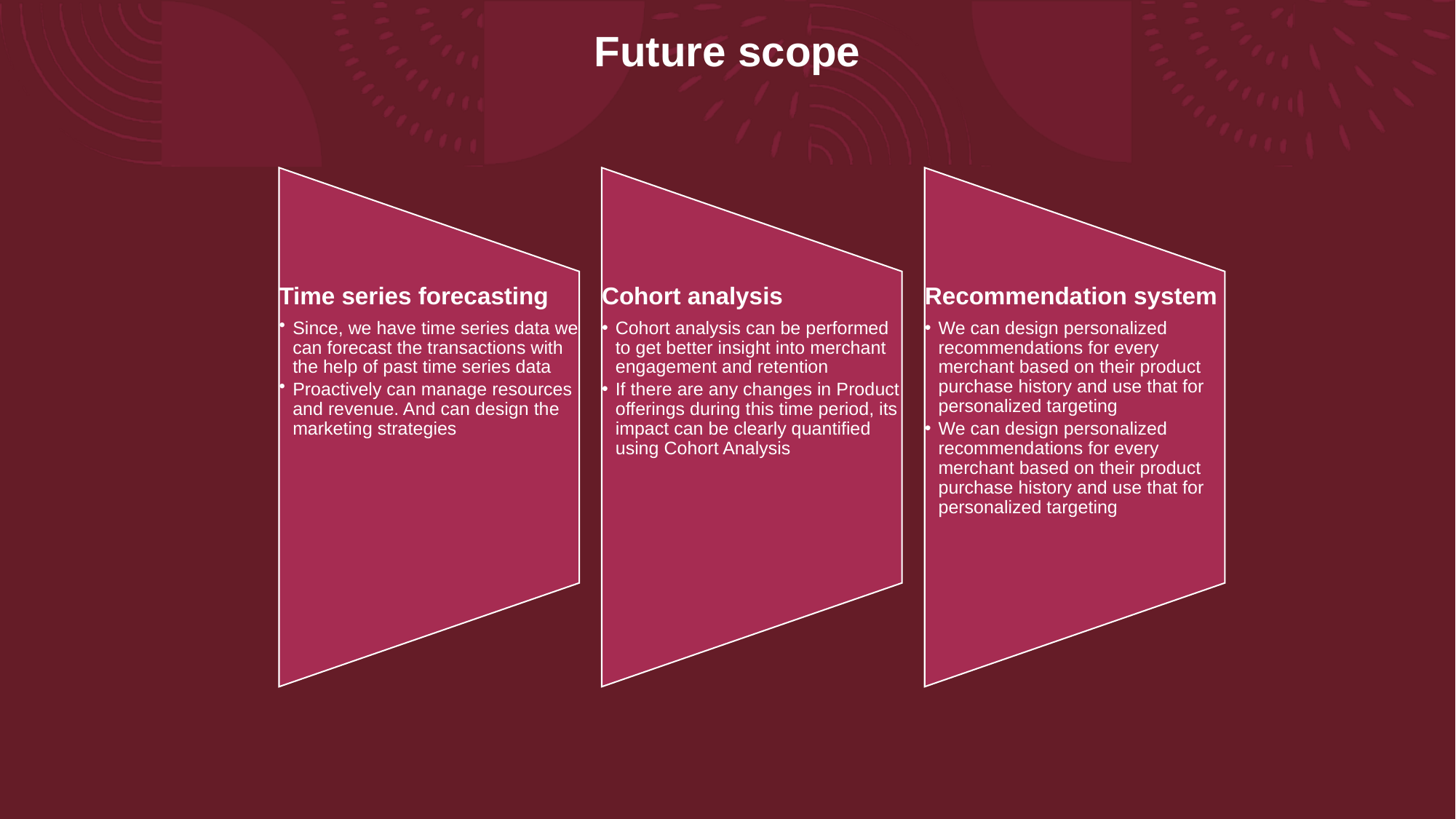

# Future scope
Time series forecasting
Since, we have time series data we can forecast the transactions with the help of past time series data
Proactively can manage resources and revenue. And can design the marketing strategies
Cohort analysis
Cohort analysis can be performed to get better insight into merchant engagement and retention
If there are any changes in Product offerings during this time period, its impact can be clearly quantified using Cohort Analysis
Recommendation system
We can design personalized recommendations for every merchant based on their product purchase history and use that for personalized targeting
We can design personalized recommendations for every merchant based on their product purchase history and use that for personalized targeting